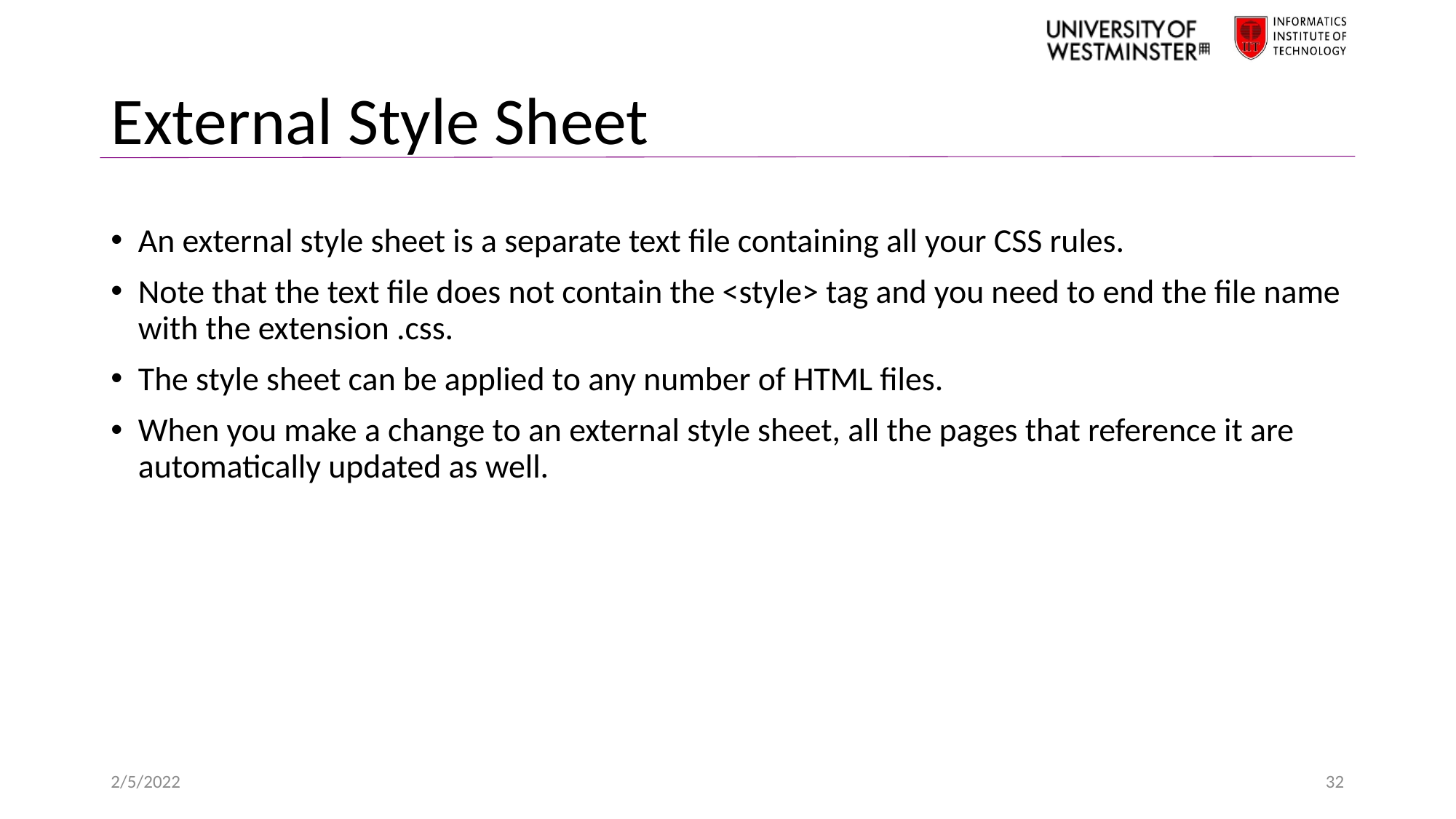

# External Style Sheet
An external style sheet is a separate text file containing all your CSS rules.
Note that the text file does not contain the <style> tag and you need to end the file name with the extension .css.
The style sheet can be applied to any number of HTML files.
When you make a change to an external style sheet, all the pages that reference it are automatically updated as well.
2/5/2022
32